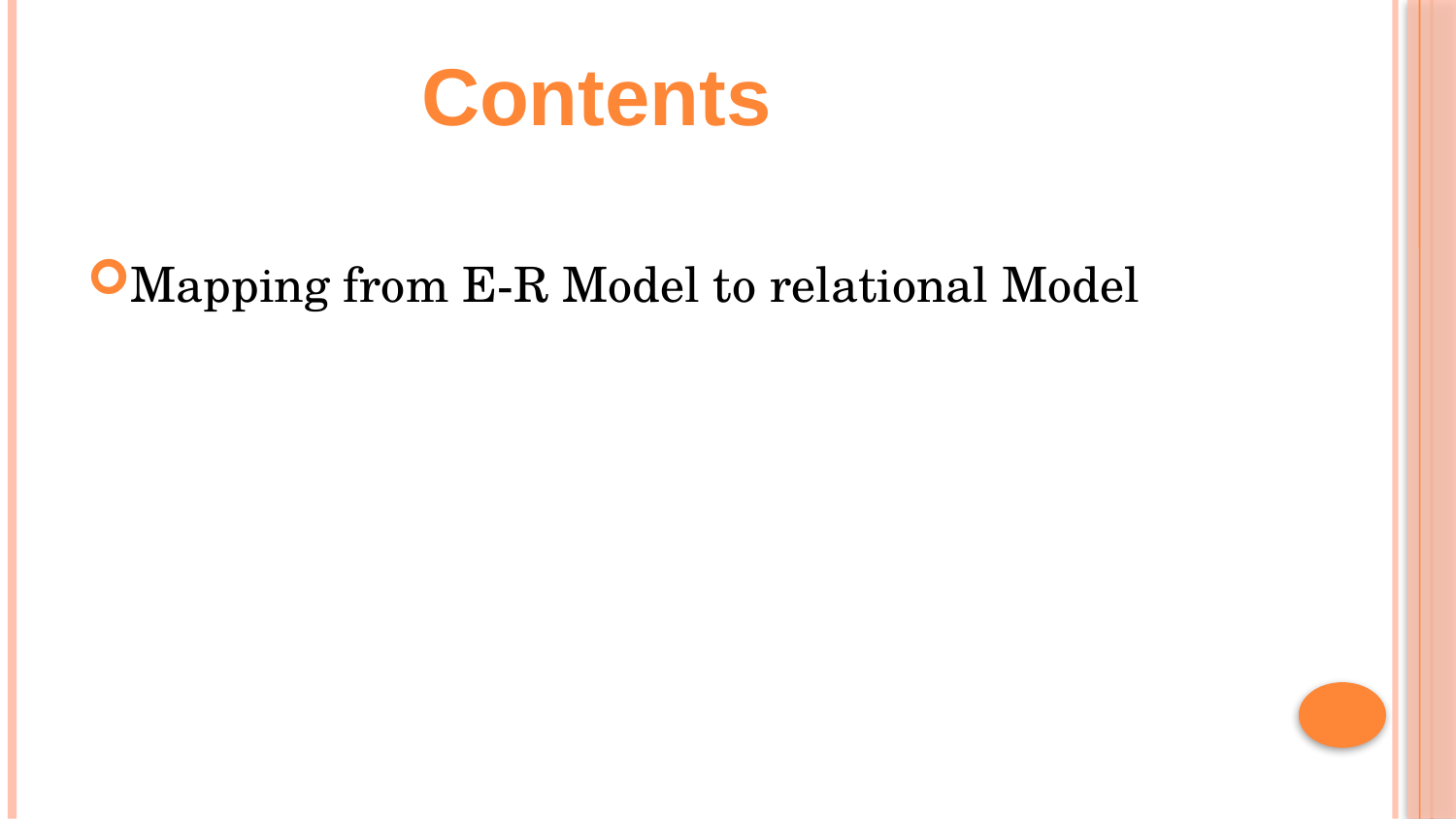

Contents

Mapping from E-R Model to relational Model